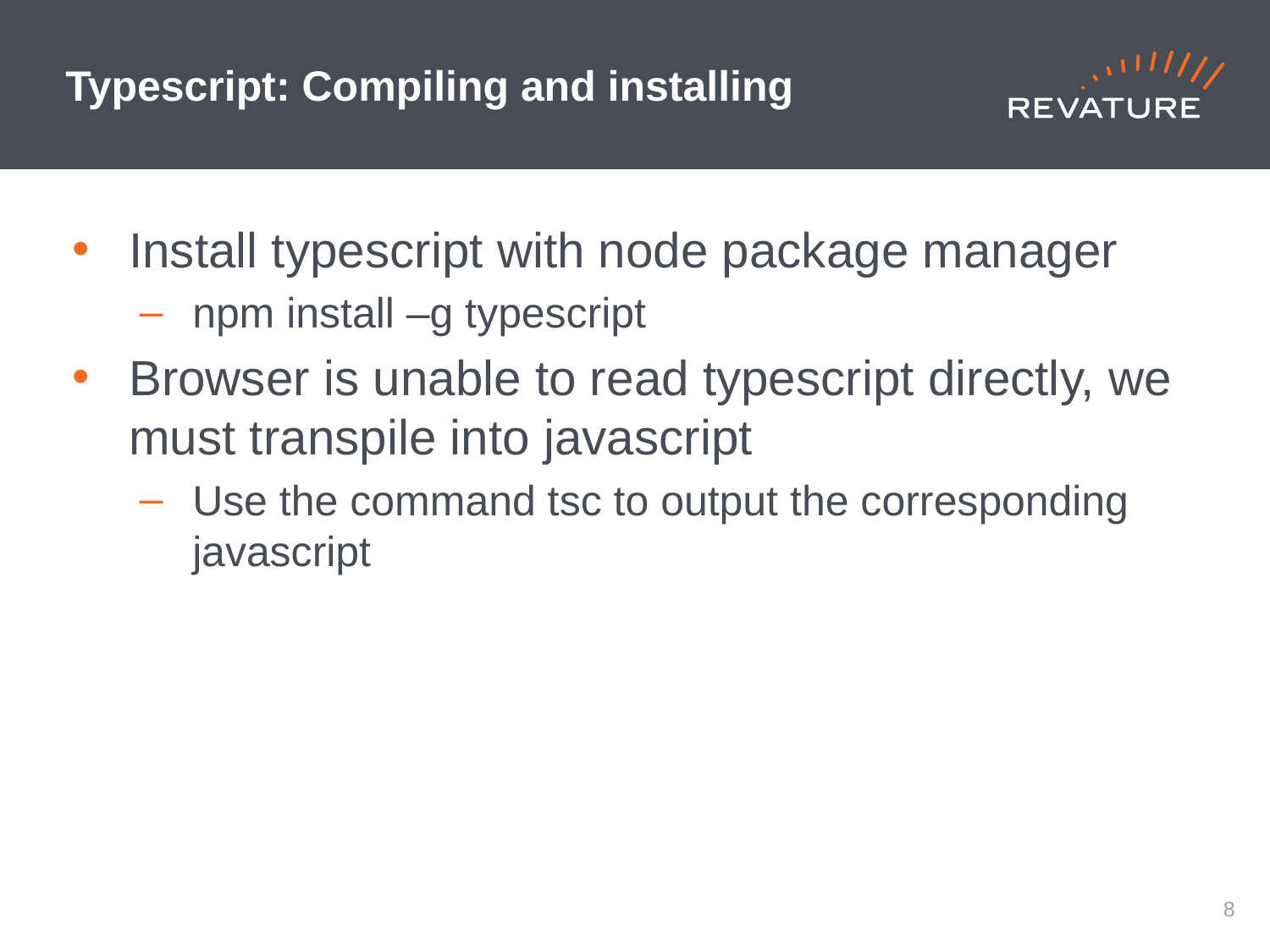

# Typescript: Compiling and installing
Install typescript with node package manager
npm install –g typescript
Browser is unable to read typescript directly, we must transpile into javascript
Use the command tsc to output the corresponding javascript
8